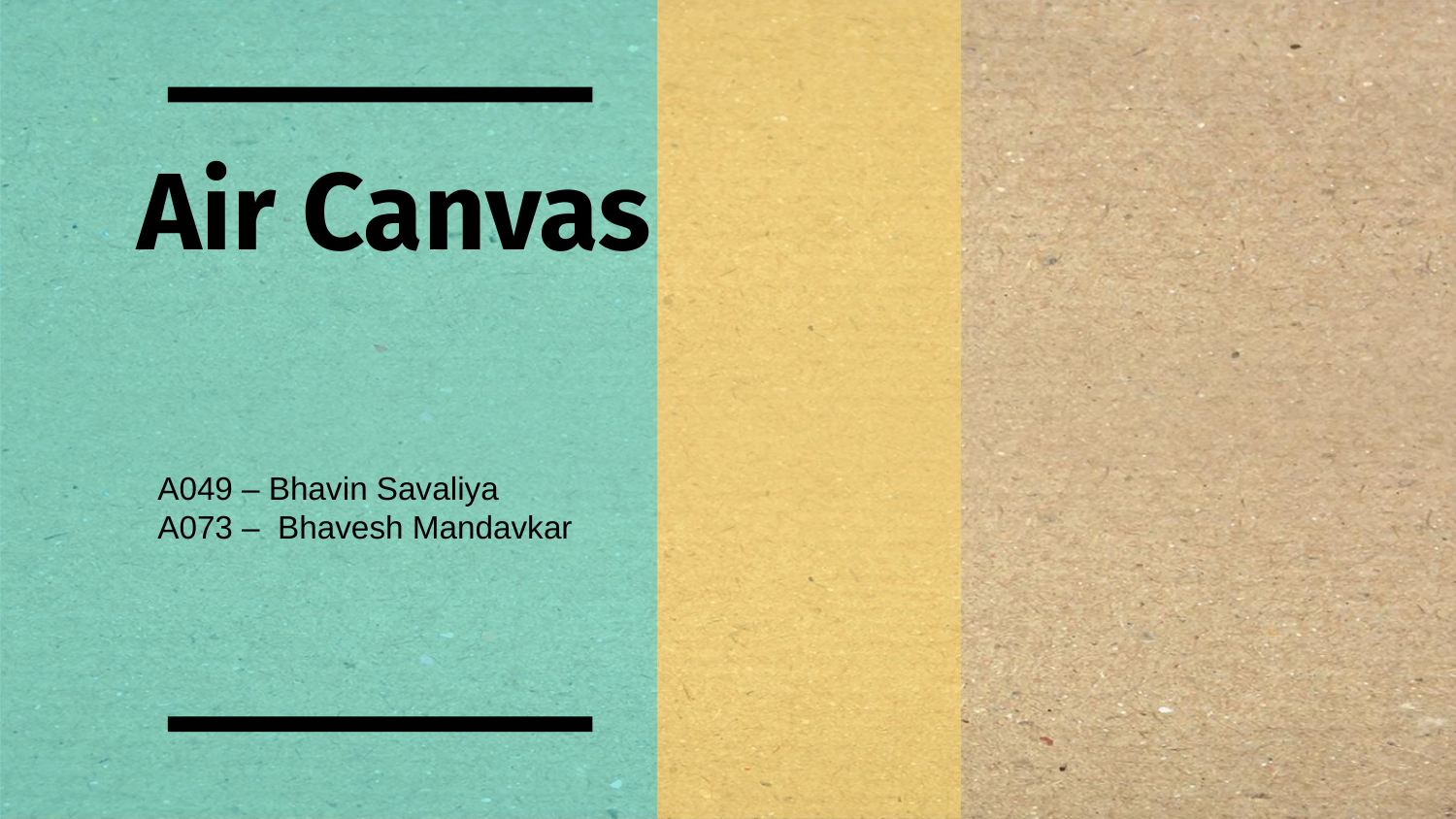

# Air Canvas
A049 – Bhavin Savaliya
A073 –  Bhavesh Mandavkar